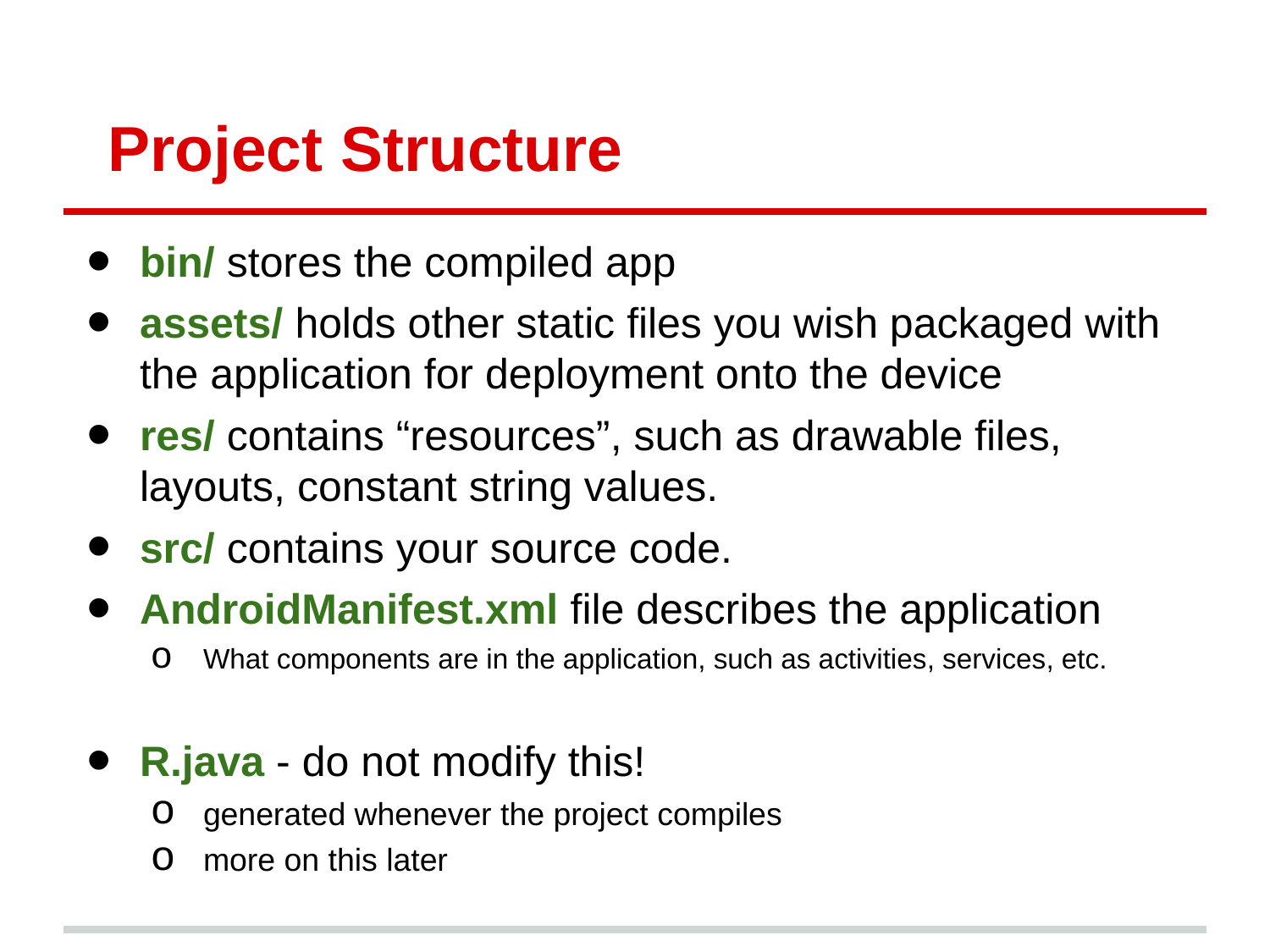

# Project Structure
bin/ stores the compiled app
assets/ holds other static files you wish packaged with the application for deployment onto the device
res/ contains “resources”, such as drawable files, layouts, constant string values.
src/ contains your source code.
AndroidManifest.xml file describes the application
What components are in the application, such as activities, services, etc.

R.java - do not modify this!
generated whenever the project compiles
more on this later